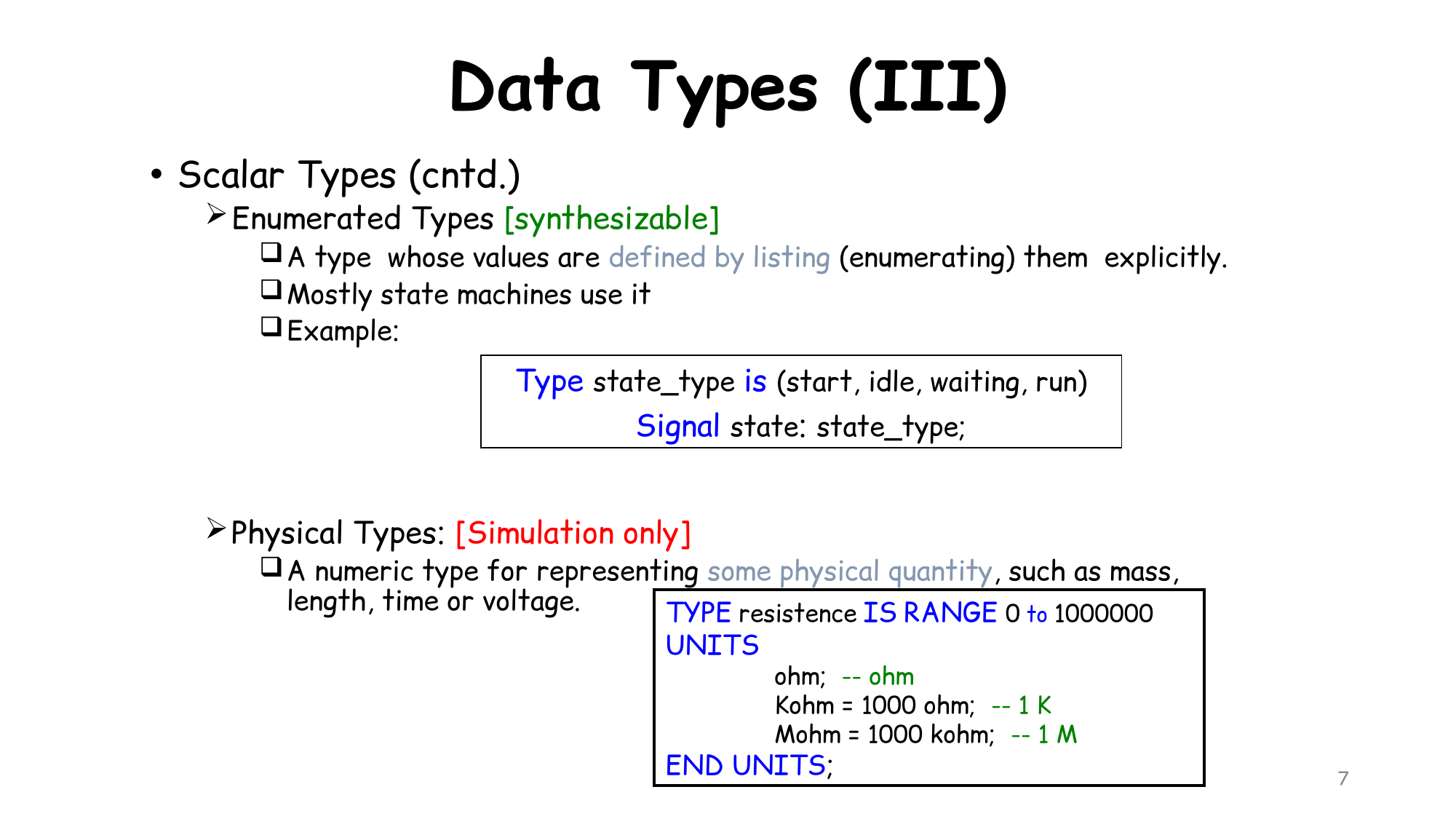

# Data Types (III)
Scalar Types (cntd.)
Enumerated Types [synthesizable]
A type  whose values are defined by listing (enumerating) them  explicitly.
Mostly state machines use it
Example:

Physical Types: [Simulation only]
A numeric type for representing some physical quantity, such as mass, length, time or voltage.

Type state_type is (start, idle, waiting, run)
Signal state: state_type;
TYPE resistence IS RANGE 0 to 1000000
UNITS
	ohm;  -- ohm
	Kohm = 1000 ohm;  -- 1 K
	Mohm = 1000 kohm;  -- 1 M
END UNITS;
7